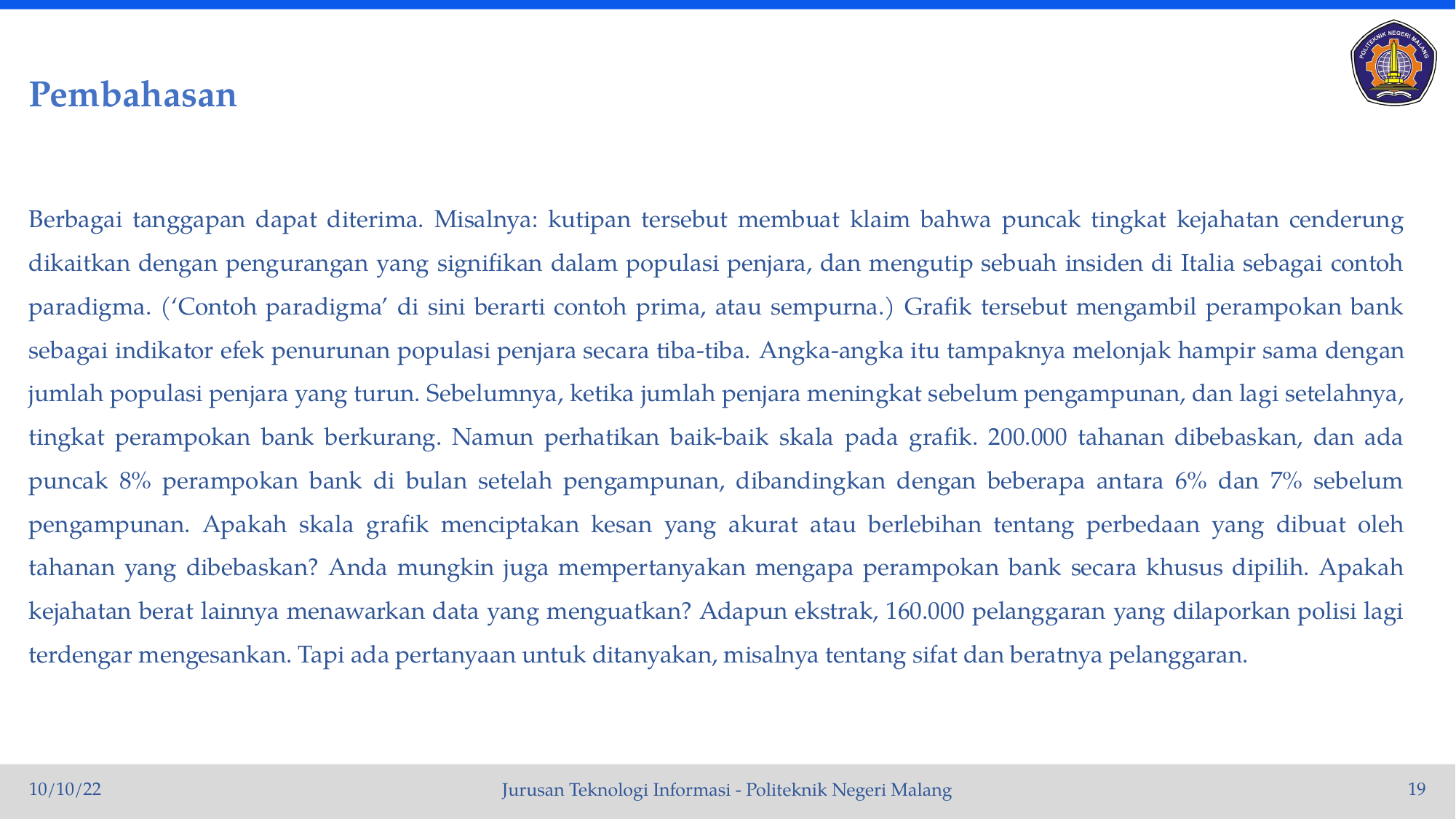

# Pembahasan
Berbagai tanggapan dapat diterima. Misalnya: kutipan tersebut membuat klaim bahwa puncak tingkat kejahatan cenderung dikaitkan dengan pengurangan yang signifikan dalam populasi penjara, dan mengutip sebuah insiden di Italia sebagai contoh paradigma. (‘Contoh paradigma’ di sini berarti contoh prima, atau sempurna.) Grafik tersebut mengambil perampokan bank sebagai indikator efek penurunan populasi penjara secara tiba-tiba. Angka-angka itu tampaknya melonjak hampir sama dengan jumlah populasi penjara yang turun. Sebelumnya, ketika jumlah penjara meningkat sebelum pengampunan, dan lagi setelahnya, tingkat perampokan bank berkurang. Namun perhatikan baik-baik skala pada grafik. 200.000 tahanan dibebaskan, dan ada puncak 8% perampokan bank di bulan setelah pengampunan, dibandingkan dengan beberapa antara 6% dan 7% sebelum pengampunan. Apakah skala grafik menciptakan kesan yang akurat atau berlebihan tentang perbedaan yang dibuat oleh tahanan yang dibebaskan? Anda mungkin juga mempertanyakan mengapa perampokan bank secara khusus dipilih. Apakah kejahatan berat lainnya menawarkan data yang menguatkan? Adapun ekstrak, 160.000 pelanggaran yang dilaporkan polisi lagi terdengar mengesankan. Tapi ada pertanyaan untuk ditanyakan, misalnya tentang sifat dan beratnya pelanggaran.
10/10/22
19
Jurusan Teknologi Informasi - Politeknik Negeri Malang